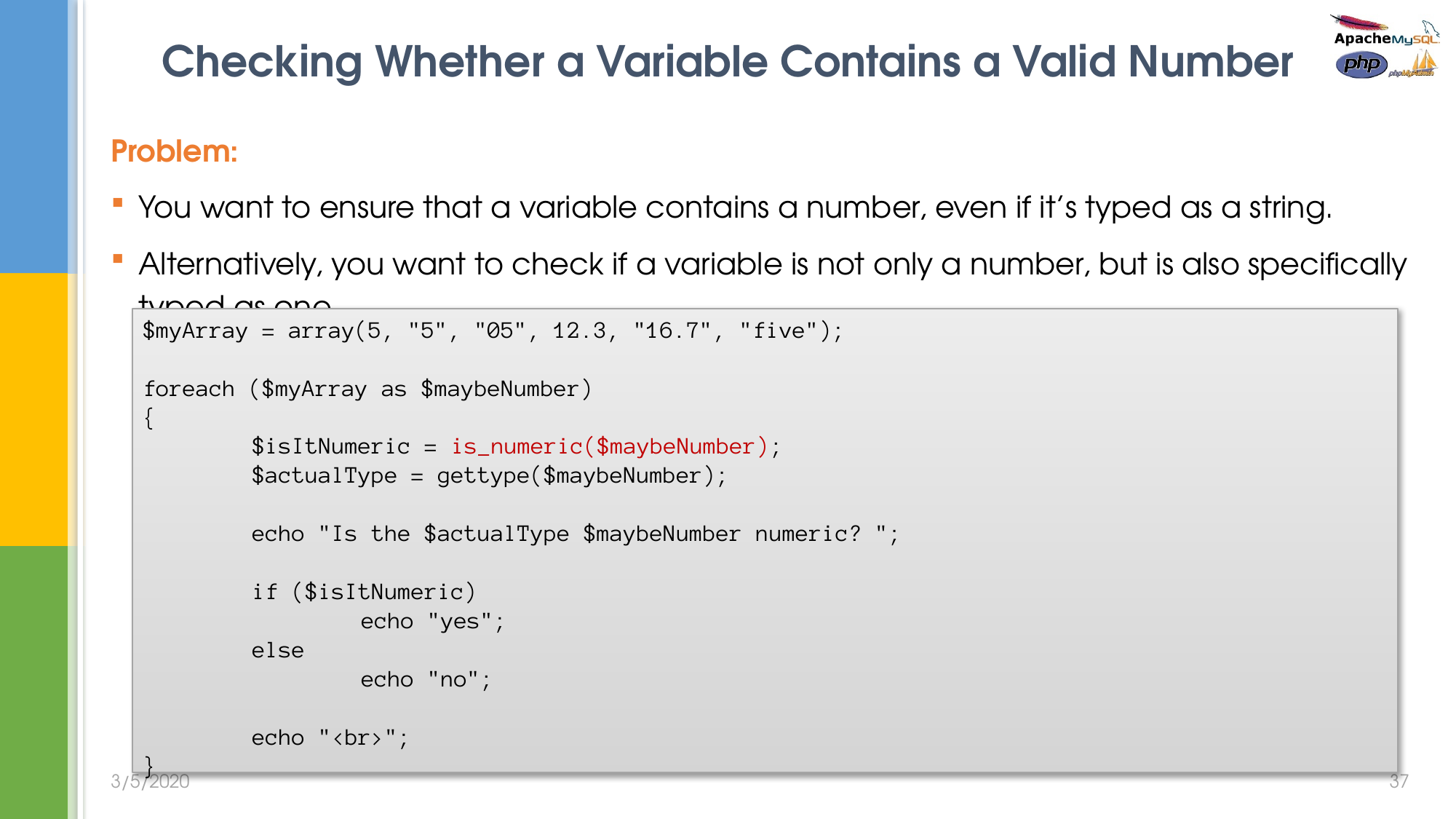

# Checking Whether a Variable Contains a Valid Number
Problem:
You want to ensure that a variable contains a number, even if it’s typed as a string.
Alternatively, you want to check if a variable is not only a number, but is also specifically typed as one.
$myArray = array(5, "5", "05", 12.3, "16.7", "five");

foreach ($myArray as $maybeNumber)
{
	$isItNumeric = is_numeric($maybeNumber);
	$actualType = gettype($maybeNumber);

	echo "Is the $actualType $maybeNumber numeric? ";

	if ($isItNumeric)
		echo "yes";
	else
		echo "no";

	echo "<br>";
}
37
3/5/2020